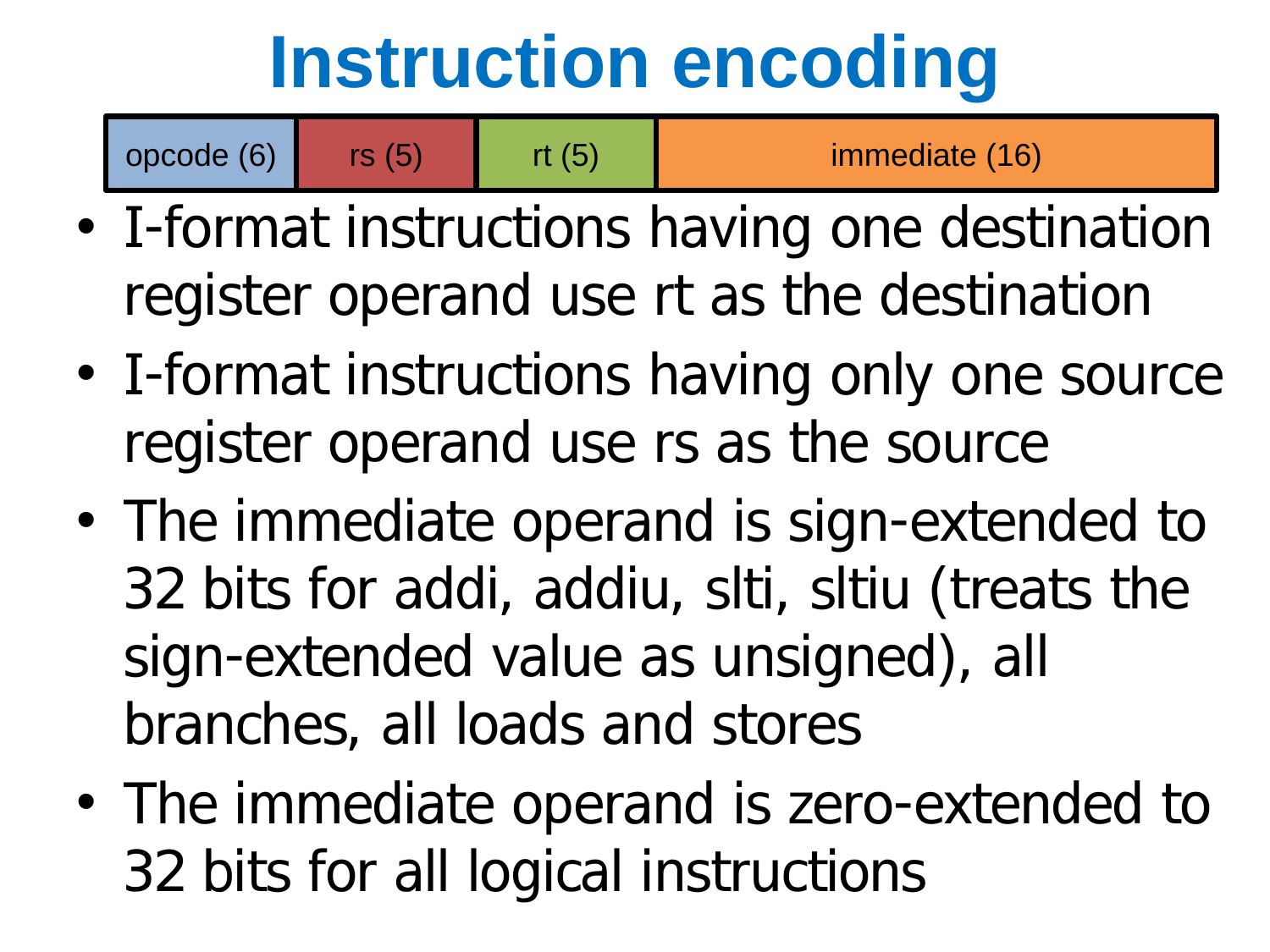

# Instruction encoding

I-format instructions having one destination register operand use rt as the destination
I-format instructions having only one source register operand use rs as the source
The immediate operand is sign-extended to 32 bits for addi, addiu, slti, sltiu (treats the sign-extended value as unsigned), all branches, all loads and stores
The immediate operand is zero-extended to 32 bits for all logical instructions
opcode (6)
rs (5)
rt (5)
immediate (16)